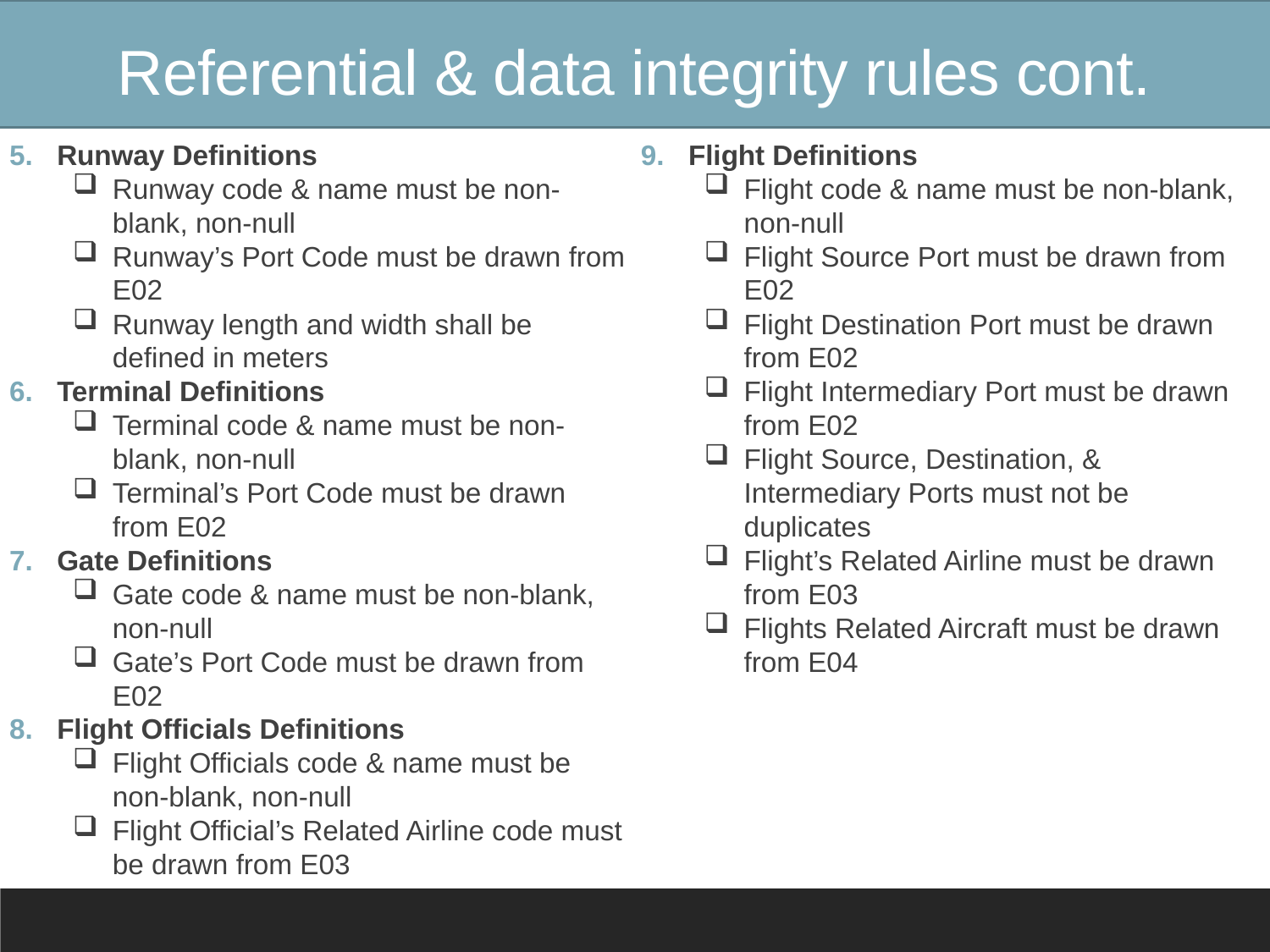

# Referential & data integrity rules cont.

Runway Definitions
Runway code & name must be non-blank, non-null
Runway’s Port Code must be drawn from E02
Runway length and width shall be defined in meters
Terminal Definitions
Terminal code & name must be non-blank, non-null
Terminal’s Port Code must be drawn from E02
Gate Definitions
Gate code & name must be non-blank, non-null
Gate’s Port Code must be drawn from E02
Flight Officials Definitions
Flight Officials code & name must be non-blank, non-null
Flight Official’s Related Airline code must be drawn from E03
Flight Definitions
Flight code & name must be non-blank, non-null
Flight Source Port must be drawn from E02
Flight Destination Port must be drawn from E02
Flight Intermediary Port must be drawn from E02
Flight Source, Destination, & Intermediary Ports must not be duplicates
Flight’s Related Airline must be drawn from E03
Flights Related Aircraft must be drawn from E04